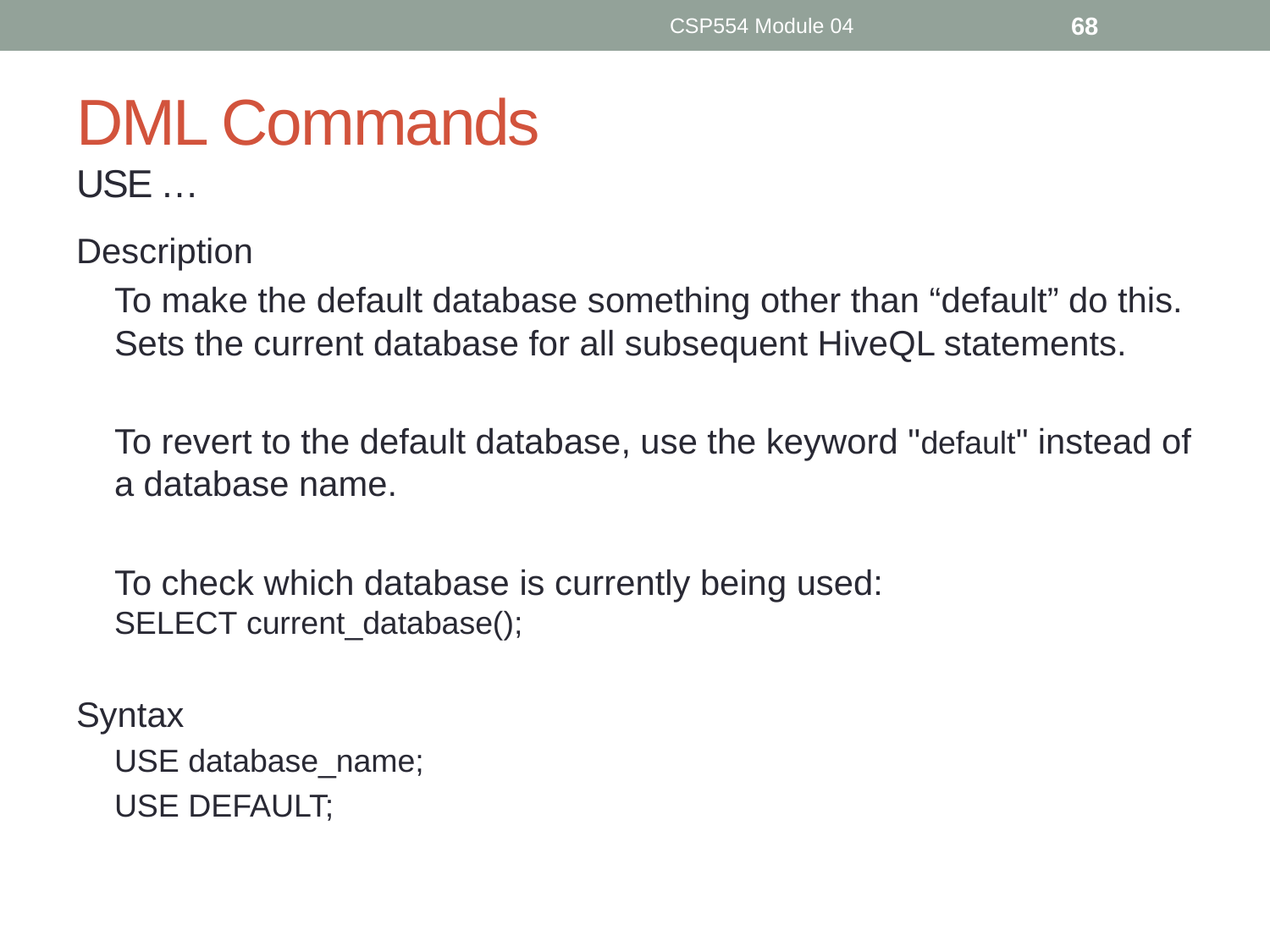

CSP554 Module 04
68
# DML Commands USE …
Description
To make the default database something other than “default” do this. Sets the current database for all subsequent HiveQL statements.

To revert to the default database, use the keyword "default" instead of a database name.

To check which database is currently being used: SELECT current_database();

Syntax
USE database_name;
USE DEFAULT;